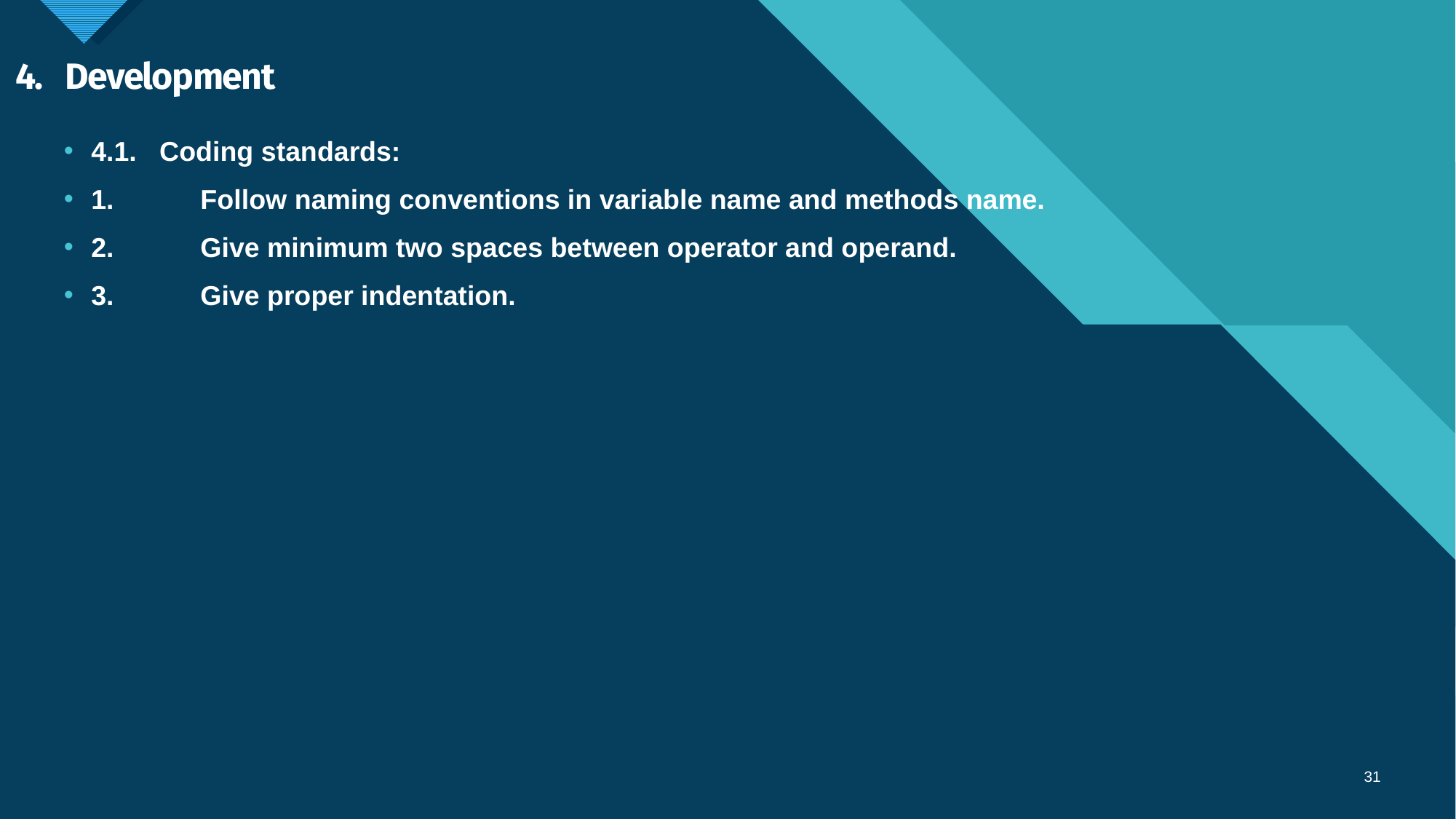

# 4.   Development
4.1.   Coding standards:
1.	Follow naming conventions in variable name and methods name.
2.	Give minimum two spaces between operator and operand.
3.	Give proper indentation.
31